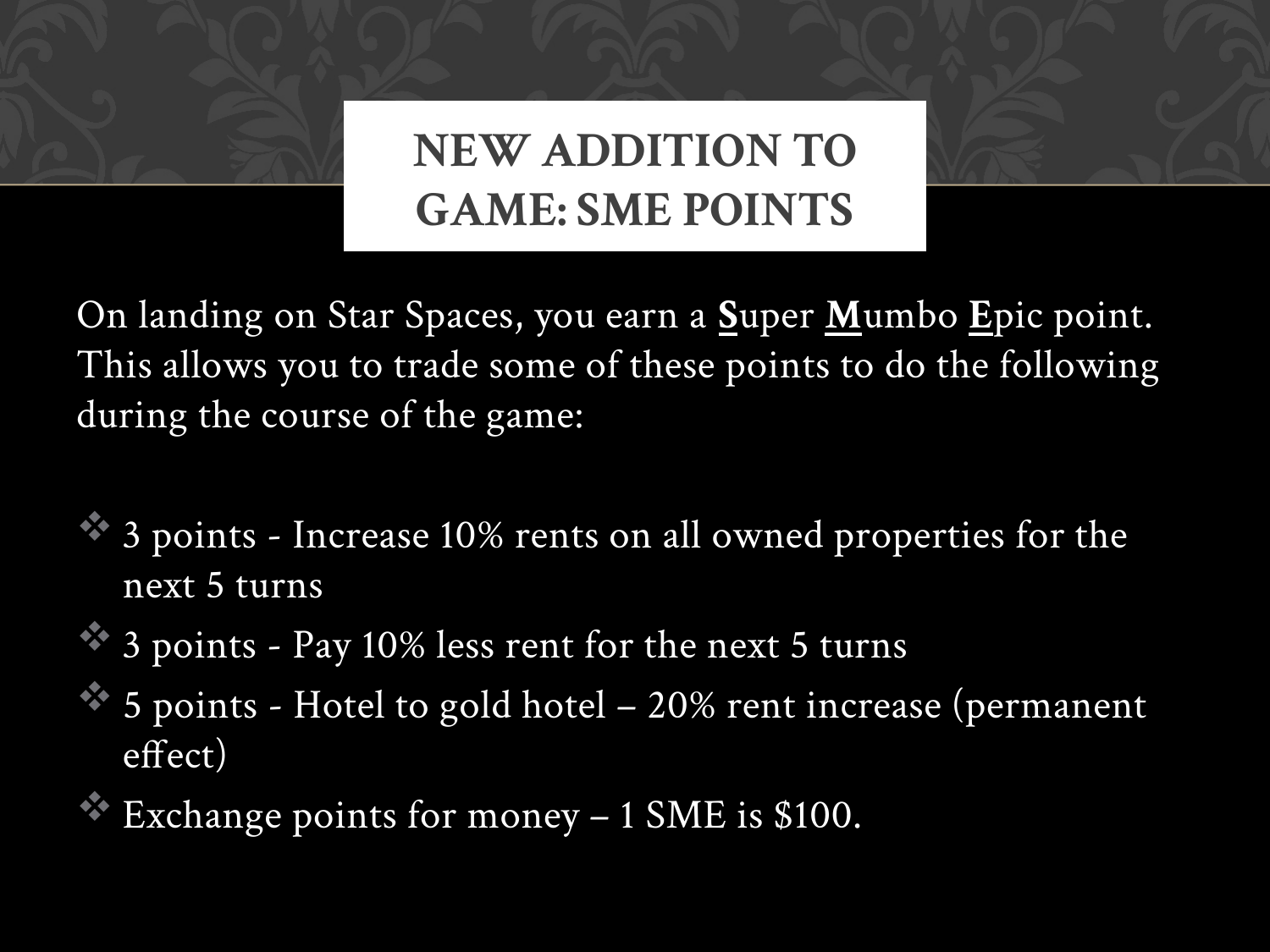

# New addition to game: SME points
On landing on Star Spaces, you earn a Super Mumbo Epic point. This allows you to trade some of these points to do the following during the course of the game:

3 points - Increase 10% rents on all owned properties for the next 5 turns
3 points - Pay 10% less rent for the next 5 turns
5 points - Hotel to gold hotel – 20% rent increase (permanent effect)
Exchange points for money – 1 SME is $100.